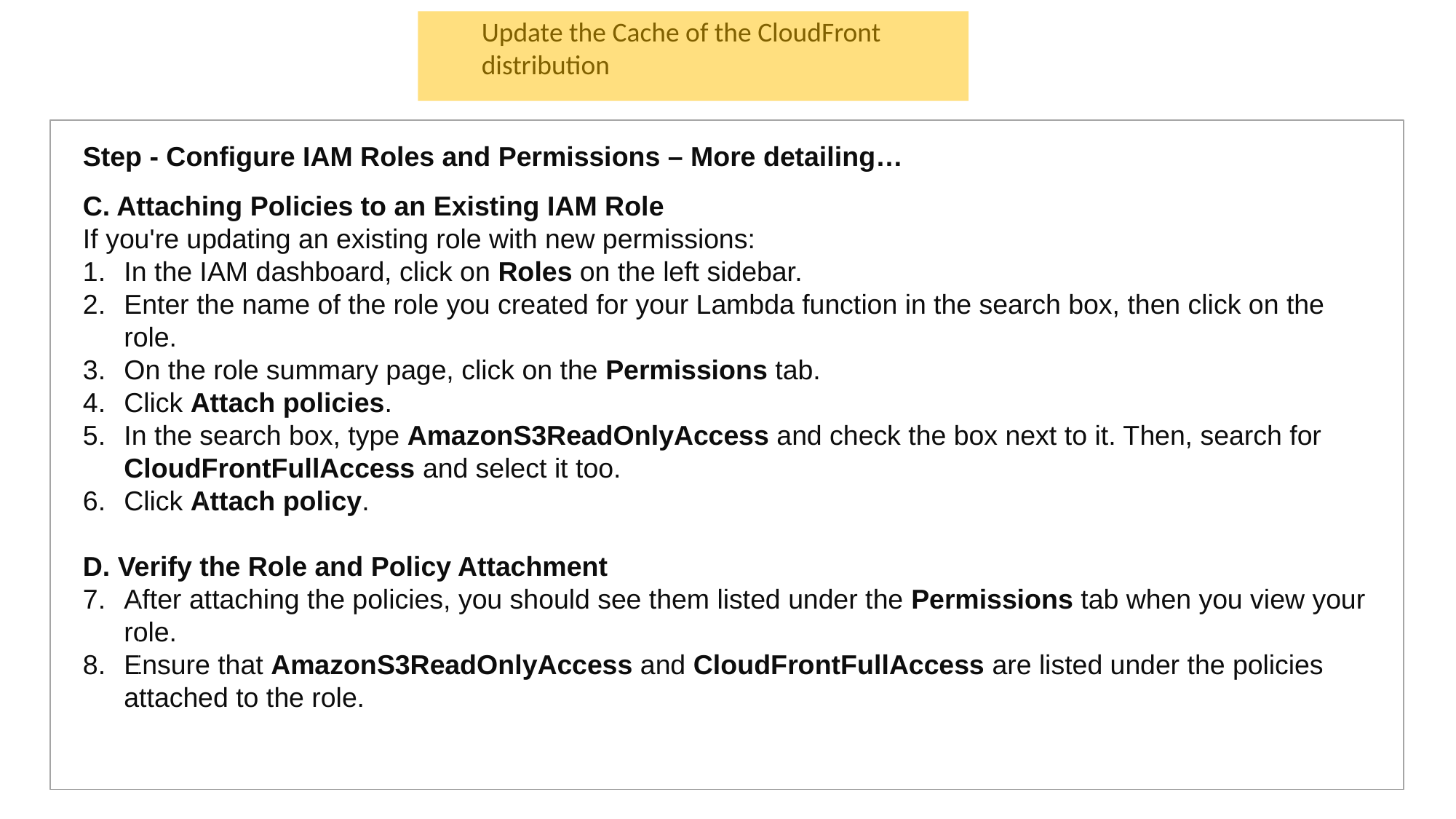

Update the Cache of the CloudFront distribution

Step - Configure IAM Roles and Permissions – More detailing…
C. Attaching Policies to an Existing IAM Role
If you're updating an existing role with new permissions:
In the IAM dashboard, click on Roles on the left sidebar.
Enter the name of the role you created for your Lambda function in the search box, then click on the role.
On the role summary page, click on the Permissions tab.
Click Attach policies.
In the search box, type AmazonS3ReadOnlyAccess and check the box next to it. Then, search for CloudFrontFullAccess and select it too.
Click Attach policy.

D. Verify the Role and Policy Attachment
After attaching the policies, you should see them listed under the Permissions tab when you view your role.
Ensure that AmazonS3ReadOnlyAccess and CloudFrontFullAccess are listed under the policies attached to the role.